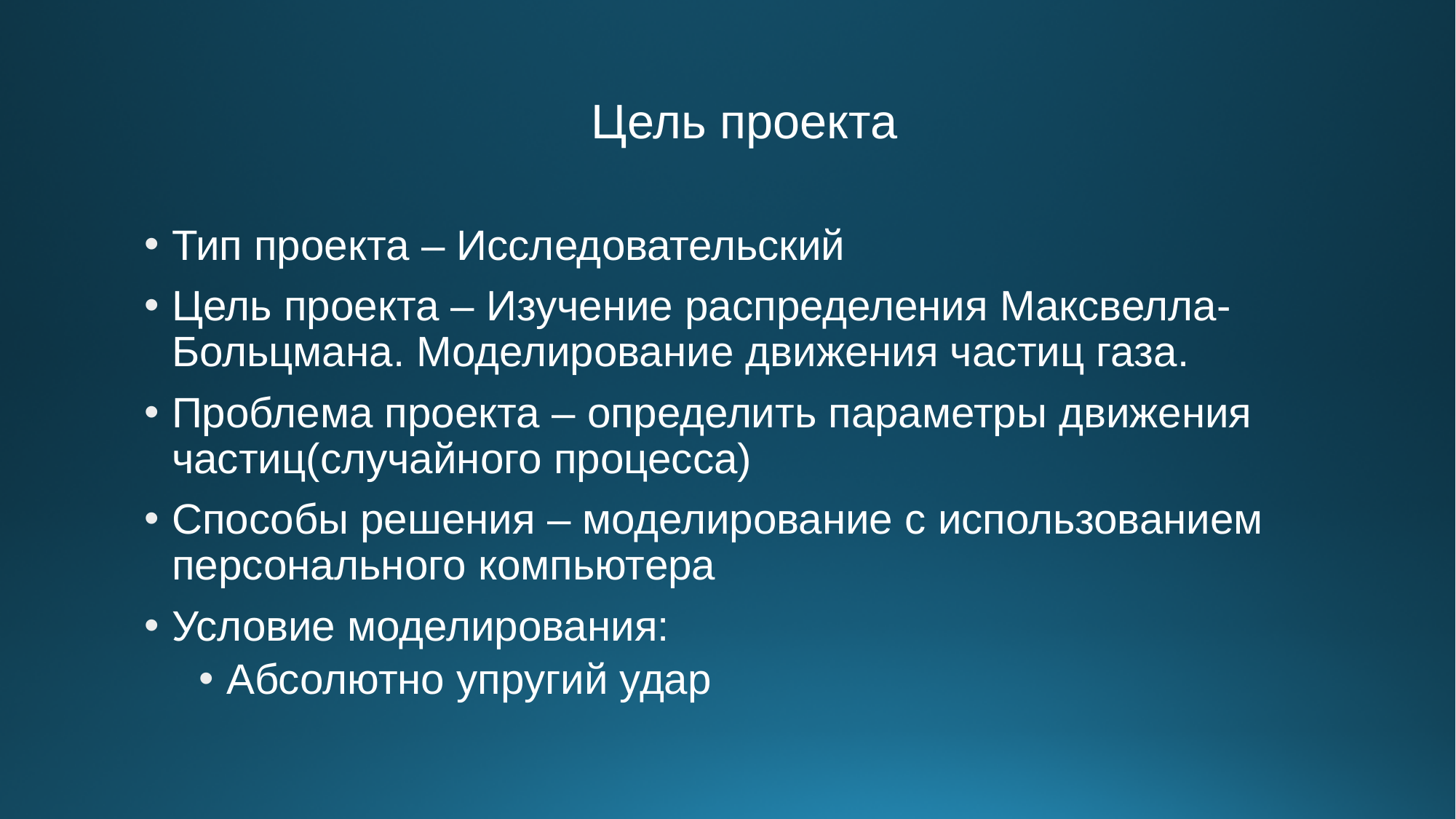

# Цель проекта
Тип проекта – Исследовательский
Цель проекта – Изучение распределения Максвелла-Больцмана. Моделирование движения частиц газа.
Проблема проекта – определить параметры движения частиц(случайного процесса)
Способы решения – моделирование с использованием персонального компьютера
Условие моделирования:
Абсолютно упругий удар